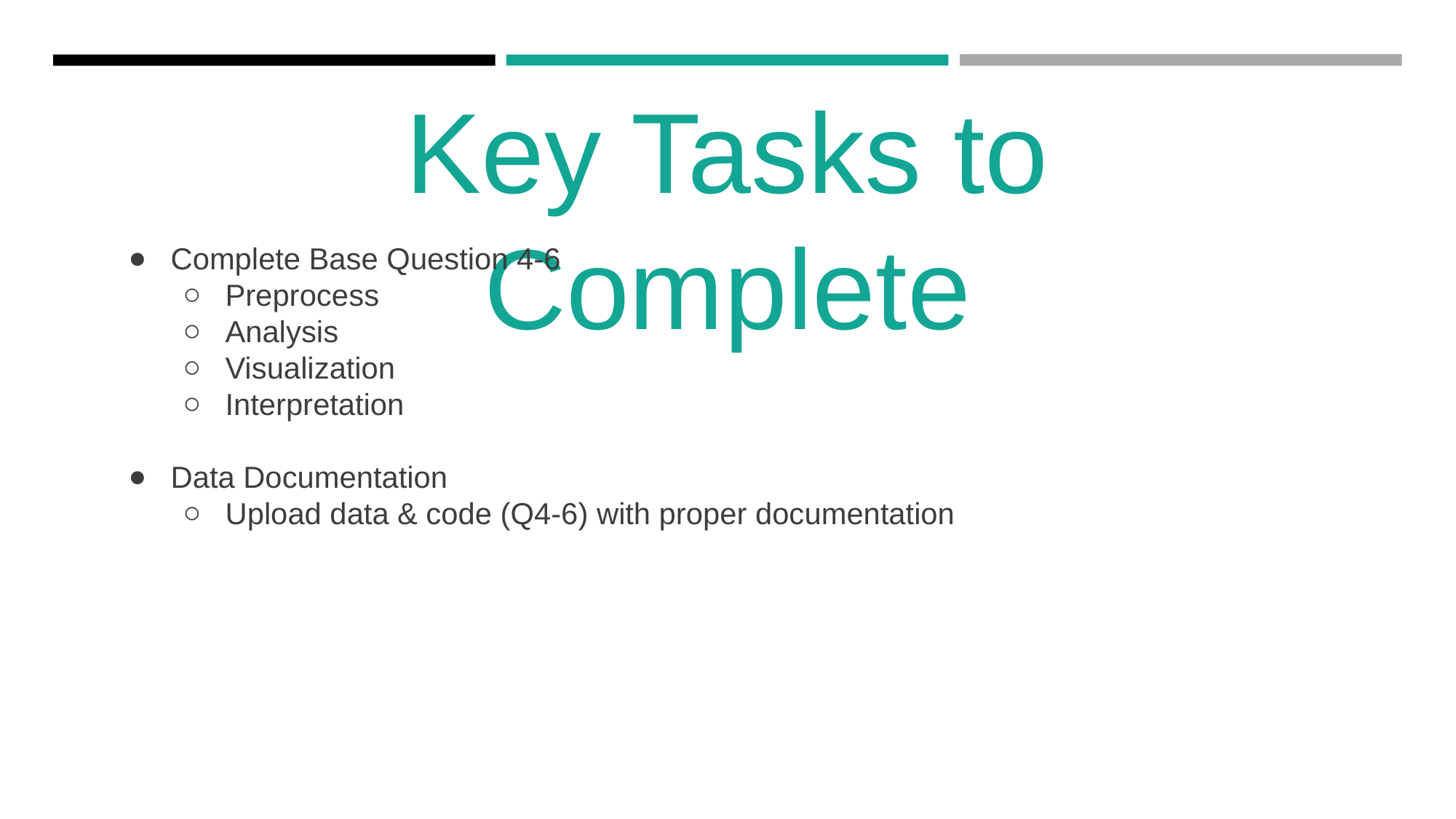

Key Tasks to Complete
Complete Base Question 4-6
Preprocess
Analysis
Visualization
Interpretation

Data Documentation
Upload data & code (Q4-6) with proper documentation